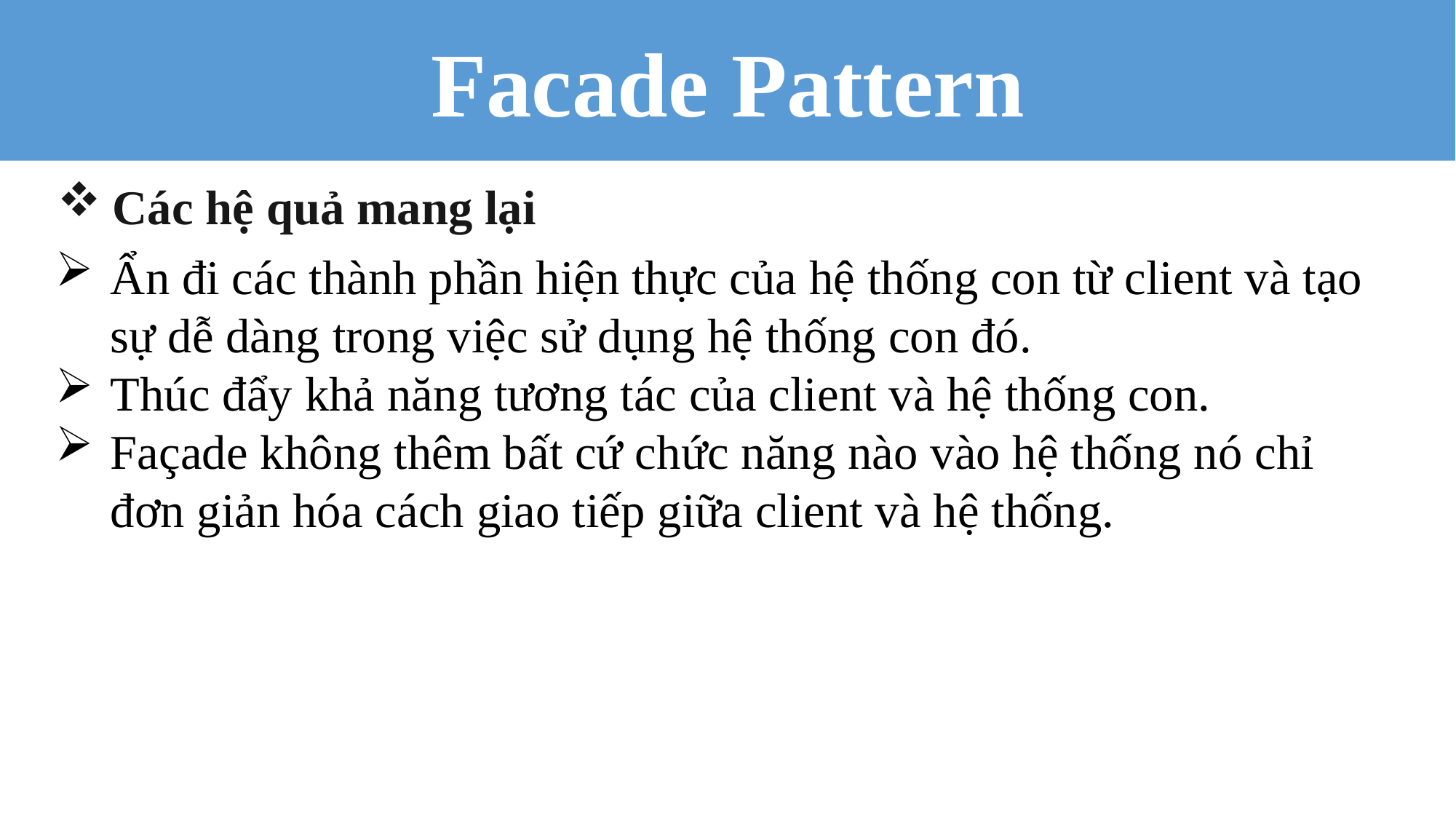

Facade Pattern
Các hệ quả mang lại
Ẩn đi các thành phần hiện thực của hệ thống con từ client và tạo sự dễ dàng trong việc sử dụng hệ thống con đó.
Thúc đẩy khả năng tương tác của client và hệ thống con.
Façade không thêm bất cứ chức năng nào vào hệ thống nó chỉ đơn giản hóa cách giao tiếp giữa client và hệ thống.